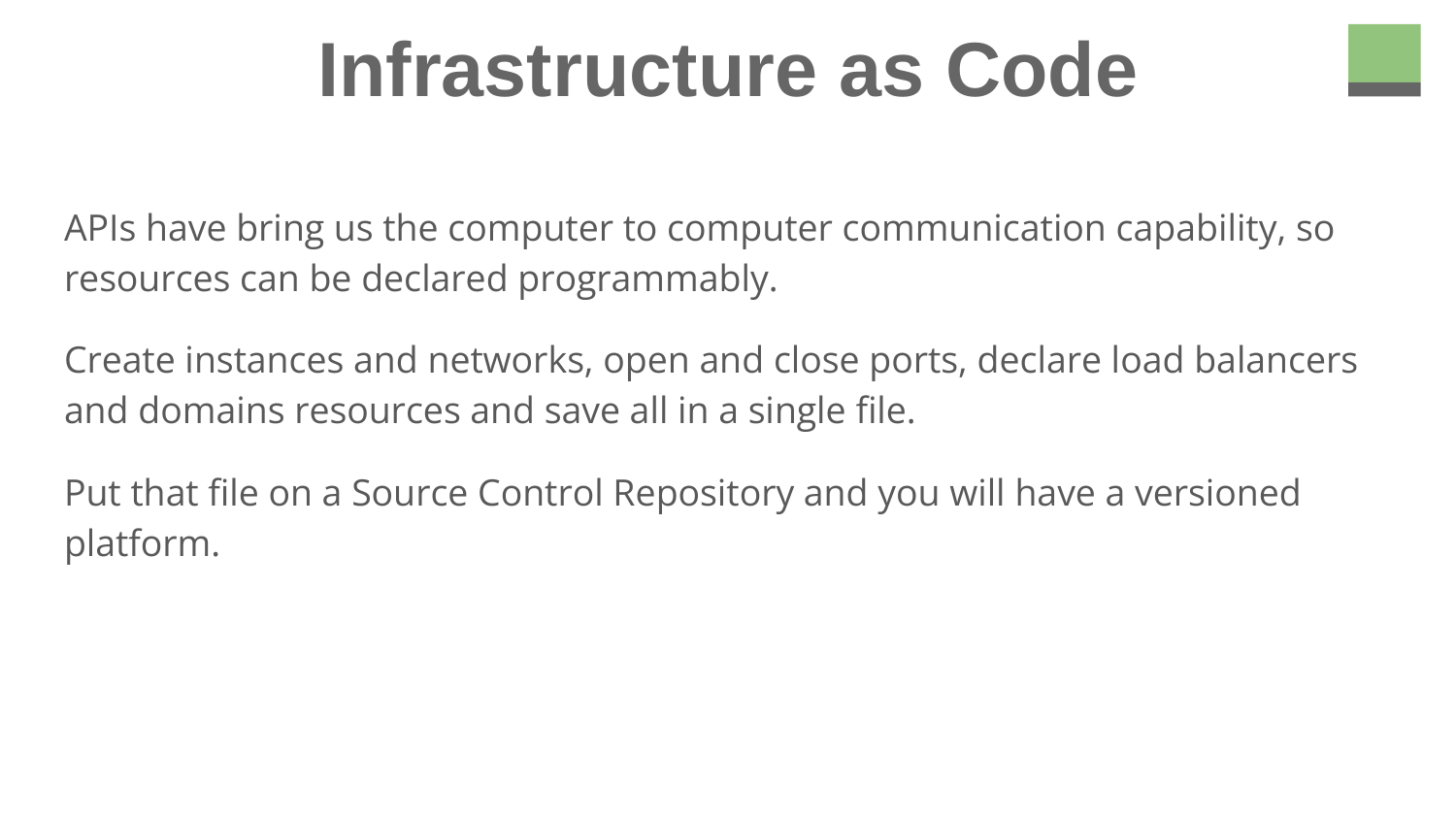

# Infrastructure as Code
APIs have bring us the computer to computer communication capability, so resources can be declared programmably.
Create instances and networks, open and close ports, declare load balancers and domains resources and save all in a single file.
Put that file on a Source Control Repository and you will have a versioned platform.